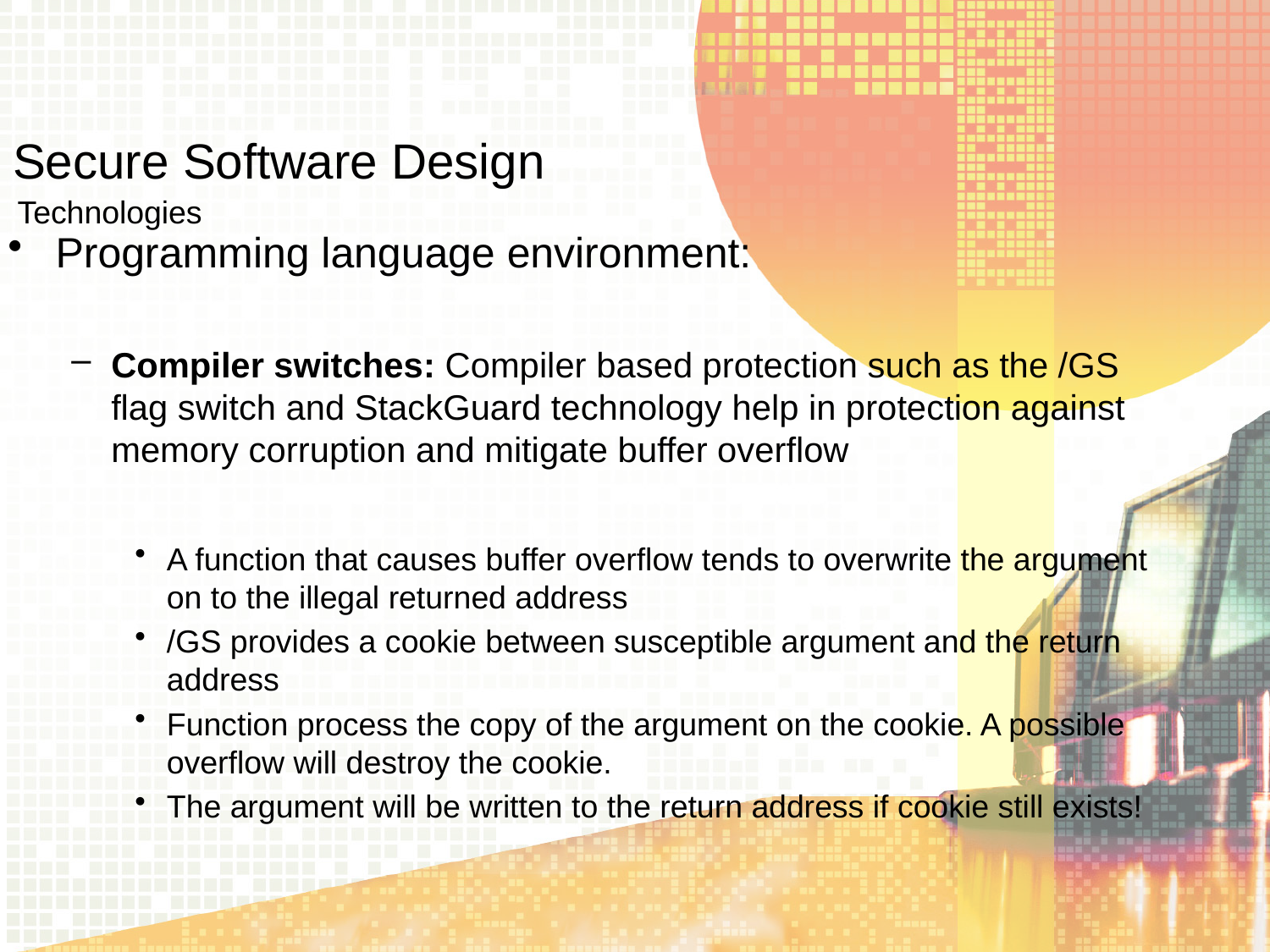

Secure Software Design
Technologies
Programming language environment:

Compiler switches: Compiler based protection such as the /GS flag switch and StackGuard technology help in protection against memory corruption and mitigate buffer overflow

A function that causes buffer overflow tends to overwrite the argument on to the illegal returned address
/GS provides a cookie between susceptible argument and the return address
Function process the copy of the argument on the cookie. A possible overflow will destroy the cookie.
The argument will be written to the return address if cookie still exists!